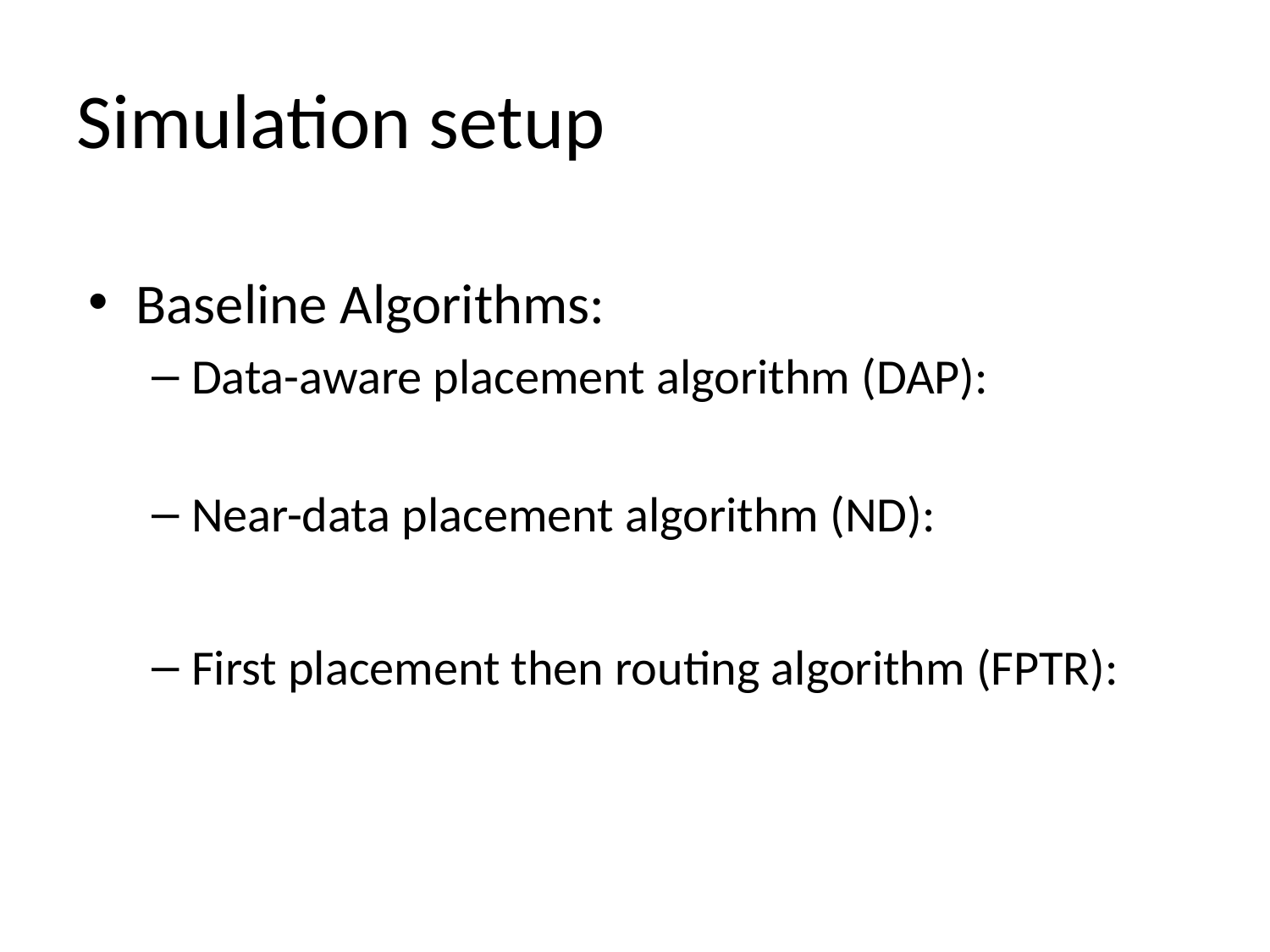

# Simulation setup

Baseline Algorithms: ​
Data-aware placement algorithm (DAP):

Near-data placement algorithm (ND):

First placement then routing algorithm (FPTR):